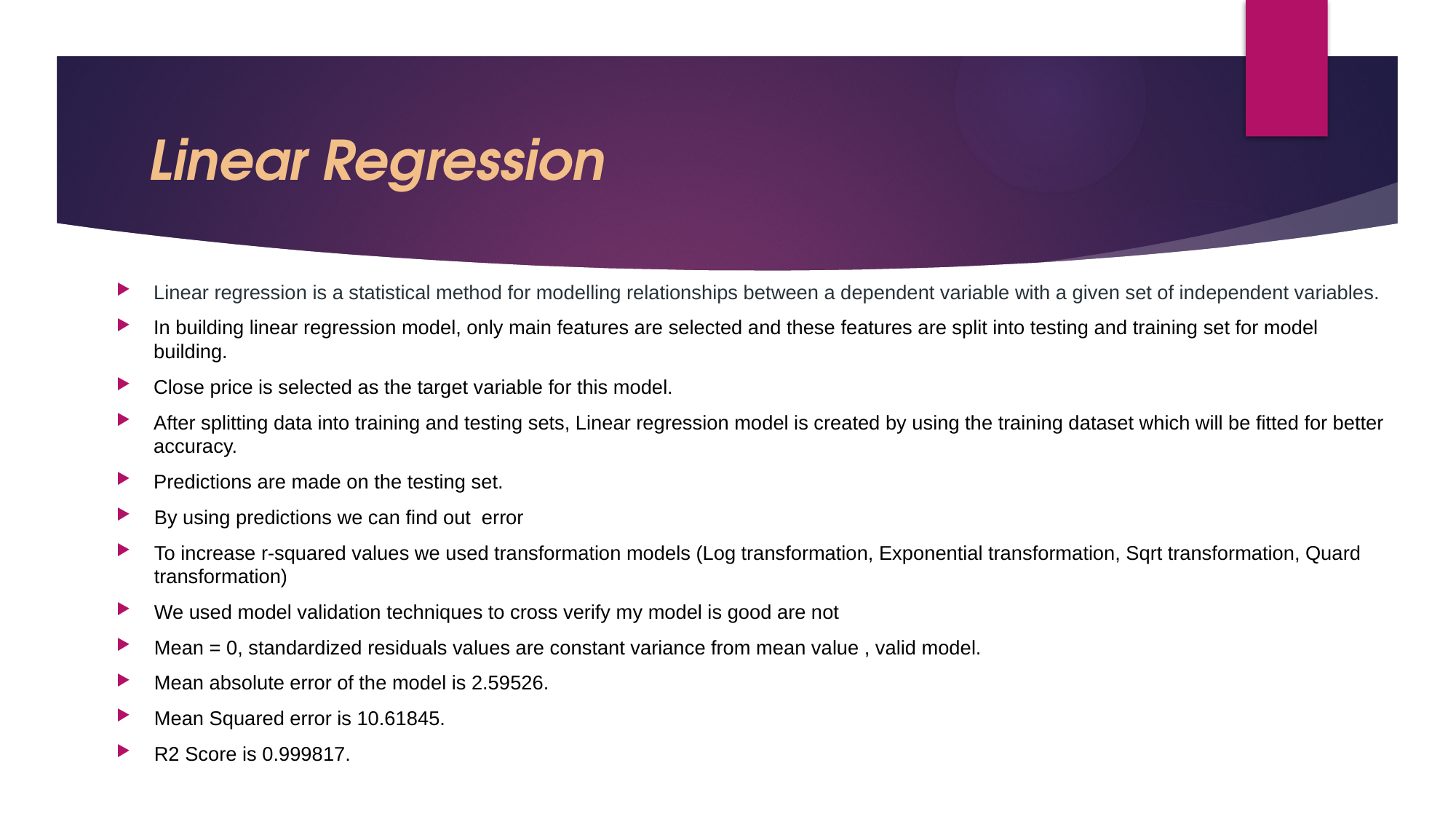

# Linear Regression
Linear regression is a statistical method for modelling relationships between a dependent variable with a given set of independent variables.
In building linear regression model, only main features are selected and these features are split into testing and training set for model building.
Close price is selected as the target variable for this model.
After splitting data into training and testing sets, Linear regression model is created by using the training dataset which will be fitted for better accuracy.
Predictions are made on the testing set.
By using predictions we can find out  error
To increase r-squared values we used transformation models (Log transformation, Exponential transformation, Sqrt transformation, Quard transformation)
We used model validation techniques to cross verify my model is good are not
Mean = 0, standardized residuals values are constant variance from mean value , valid model.
Mean absolute error of the model is 2.59526.
Mean Squared error is 10.61845.
R2 Score is 0.999817.